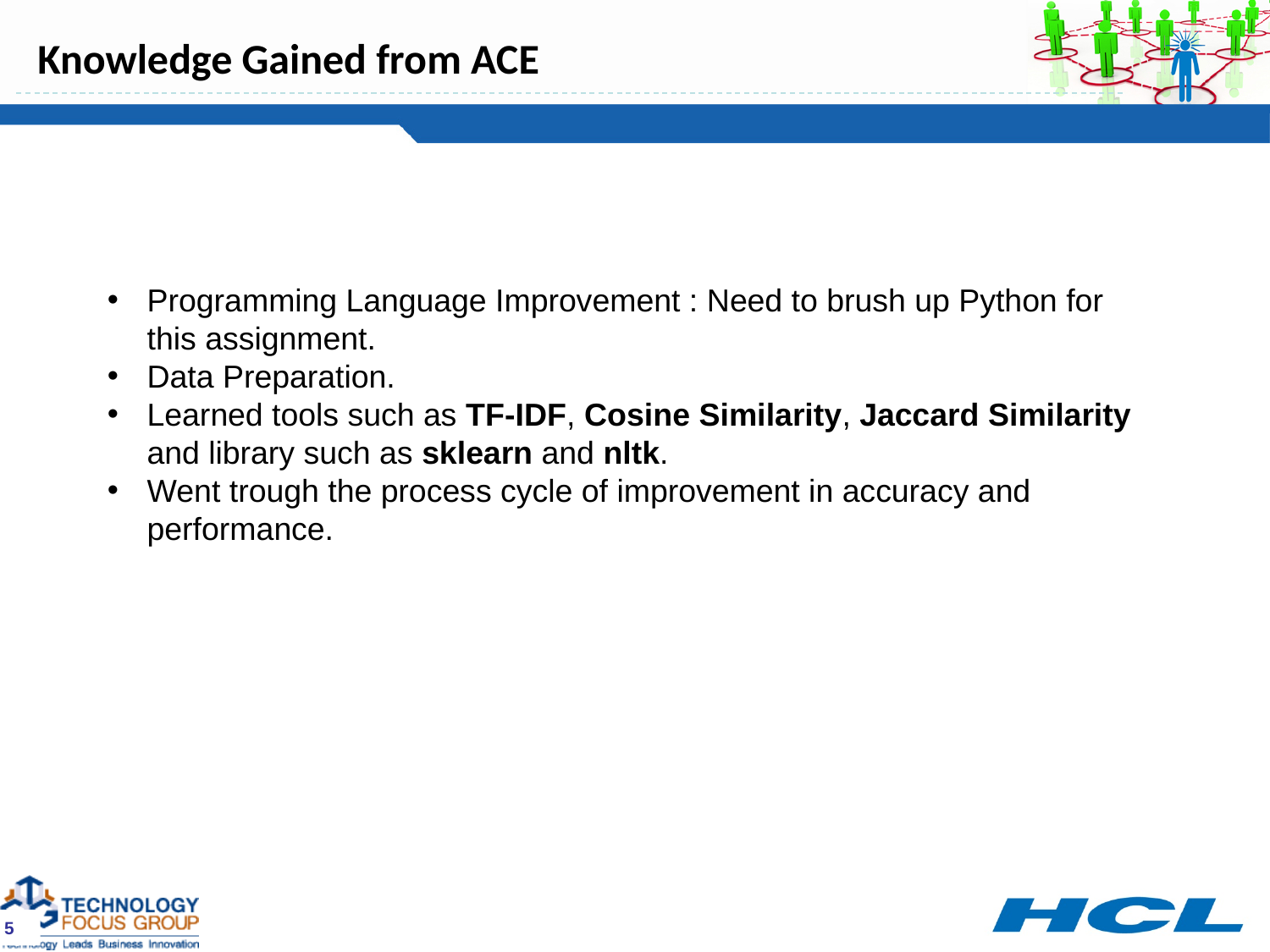

# Knowledge Gained from ACE
Programming Language Improvement : Need to brush up Python for this assignment.
Data Preparation.
Learned tools such as TF-IDF, Cosine Similarity, Jaccard Similarity and library such as sklearn and nltk.
Went trough the process cycle of improvement in accuracy and performance.